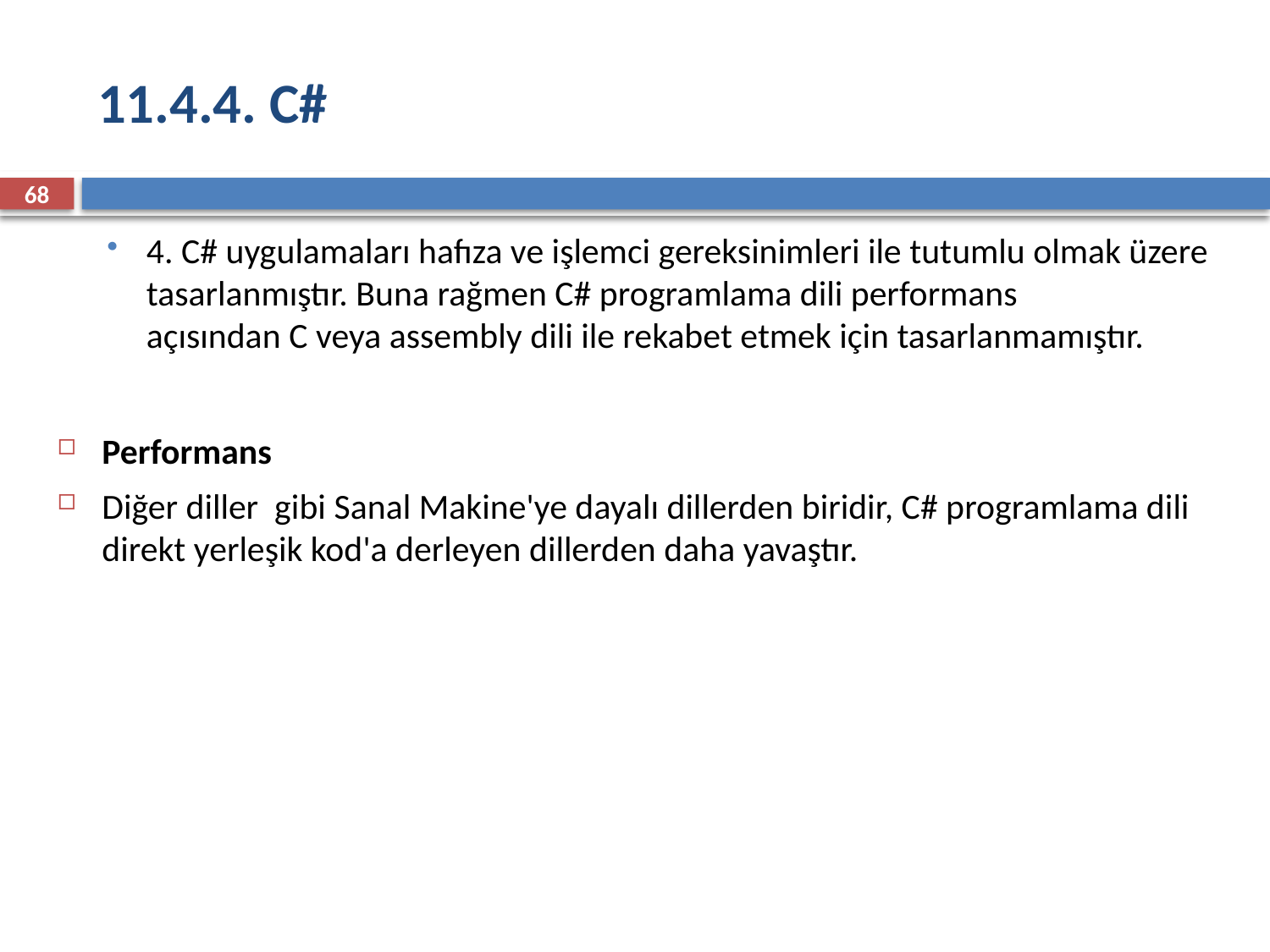

# 11.4.4. C#
68
4. C# uygulamaları hafıza ve işlemci gereksinimleri ile tutumlu olmak üzere tasarlanmıştır. Buna rağmen C# programlama dili performans açısından C veya assembly dili ile rekabet etmek için tasarlanmamıştır.

Performans
Diğer diller  gibi Sanal Makine'ye dayalı dillerden biridir, C# programlama dili direkt yerleşik kod'a derleyen dillerden daha yavaştır.